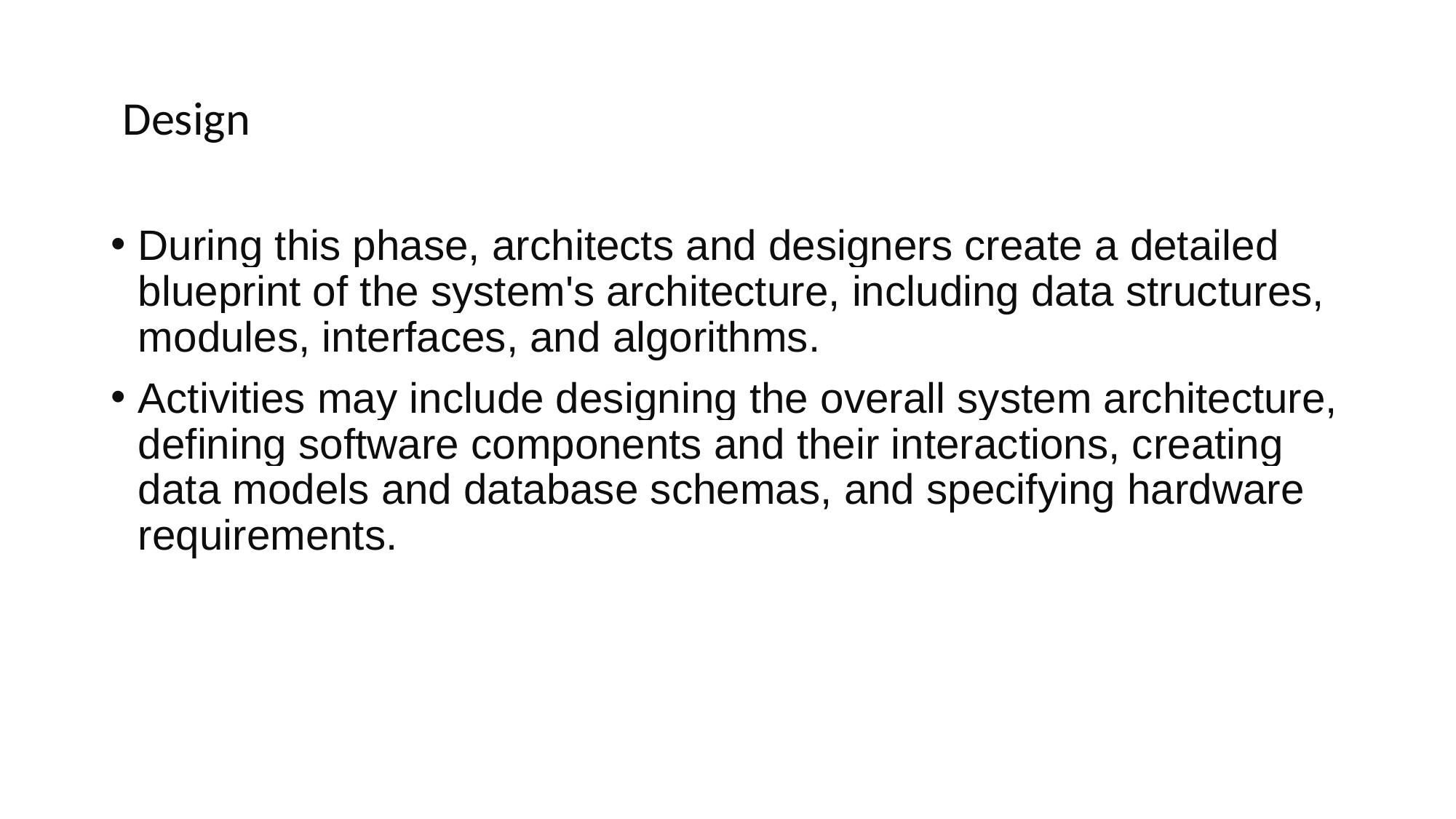

# Design
During this phase, architects and designers create a detailed blueprint of the system's architecture, including data structures, modules, interfaces, and algorithms.
Activities may include designing the overall system architecture, defining software components and their interactions, creating data models and database schemas, and specifying hardware requirements.